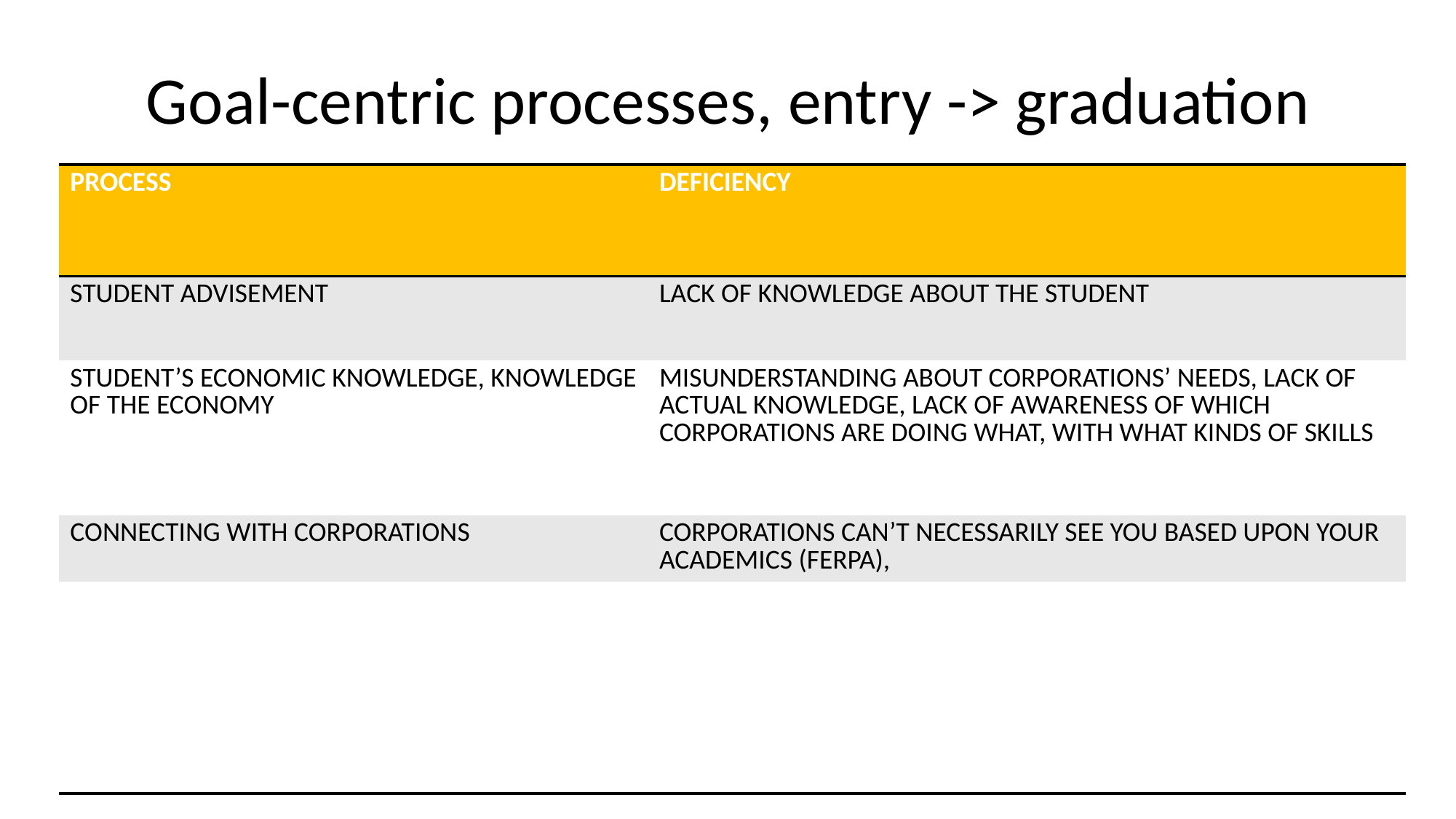

# Goal-centric processes, entry -> graduation
| PROCESS | DEFICIENCY |
| --- | --- |
| STUDENT ADVISEMENT | LACK OF KNOWLEDGE ABOUT THE STUDENT |
| STUDENT’S ECONOMIC KNOWLEDGE, KNOWLEDGE OF THE ECONOMY | MISUNDERSTANDING ABOUT CORPORATIONS’ NEEDS, LACK OF ACTUAL KNOWLEDGE, LACK OF AWARENESS OF WHICH CORPORATIONS ARE DOING WHAT, WITH WHAT KINDS OF SKILLS |
| CONNECTING WITH CORPORATIONS | CORPORATIONS CAN’T NECESSARILY SEE YOU BASED UPON YOUR ACADEMICS (FERPA), |
|  |  |